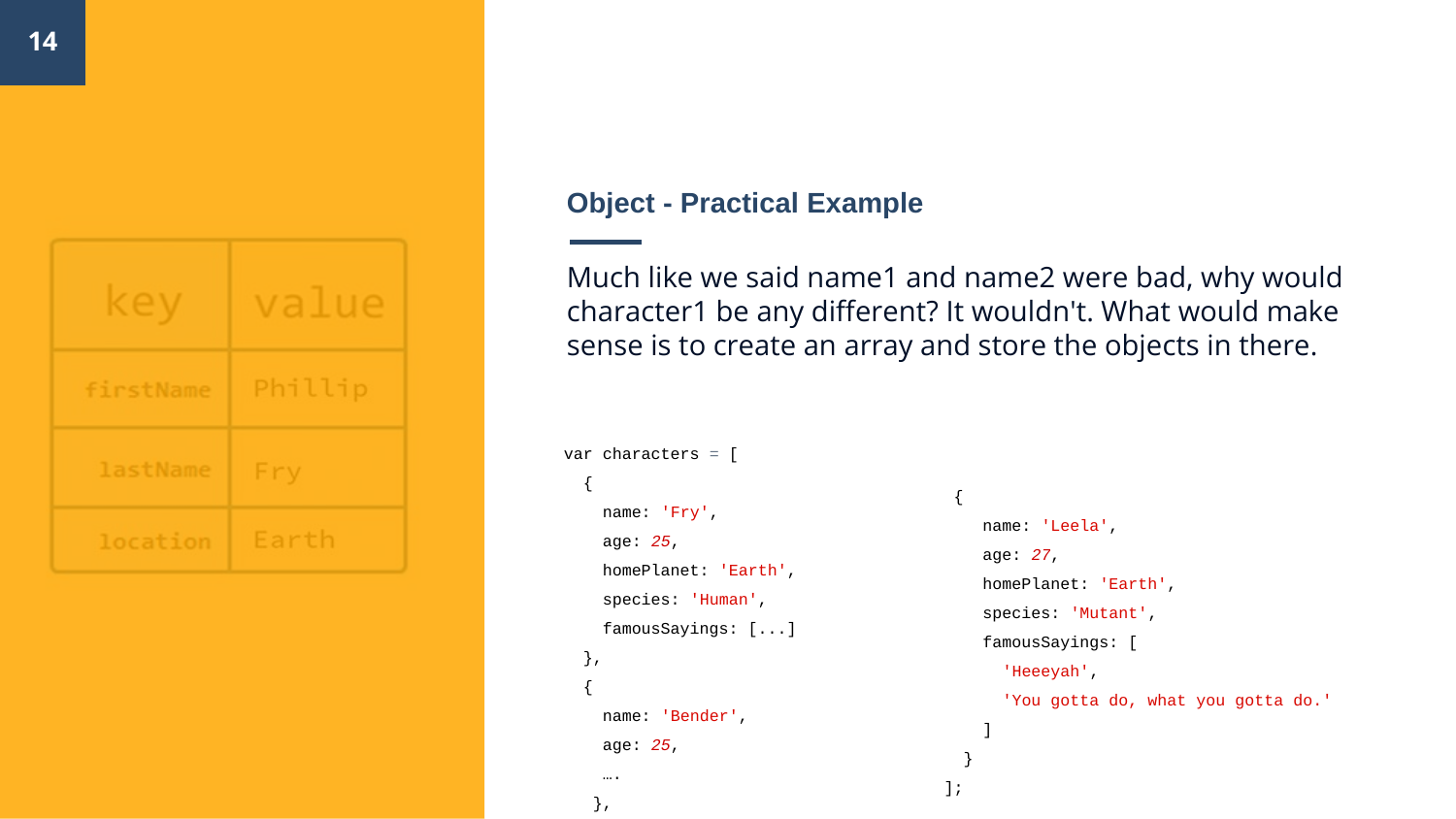

14
# Object - Practical Example
Much like we said name1 and name2 were bad, why would character1 be any different? It wouldn't. What would make sense is to create an array and store the objects in there.
var characters = [
  {
    name: 'Fry',
    age: 25,
    homePlanet: 'Earth',
    species: 'Human',
    famousSayings: [...]
  },
  {
    name: 'Bender',
    age: 25,
    ….
   },
 {
    name: 'Leela',
    age: 27,
    homePlanet: 'Earth',
    species: 'Mutant',
    famousSayings: [
      'Heeeyah',
      'You gotta do, what you gotta do.'
    ]
  }
];